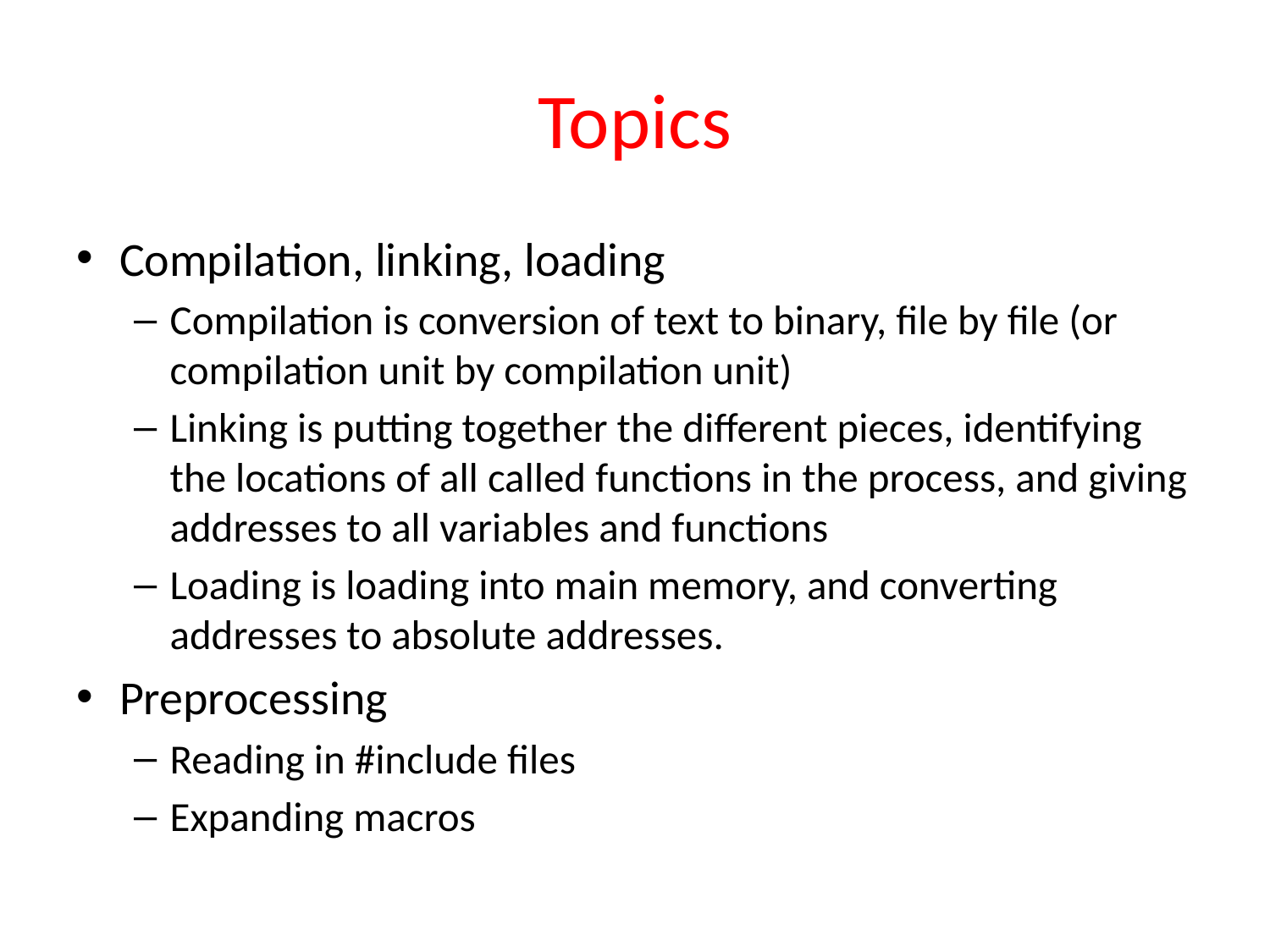

# Topics
Compilation, linking, loading
Compilation is conversion of text to binary, file by file (or compilation unit by compilation unit)
Linking is putting together the different pieces, identifying the locations of all called functions in the process, and giving addresses to all variables and functions
Loading is loading into main memory, and converting addresses to absolute addresses.
Preprocessing
Reading in #include files
Expanding macros